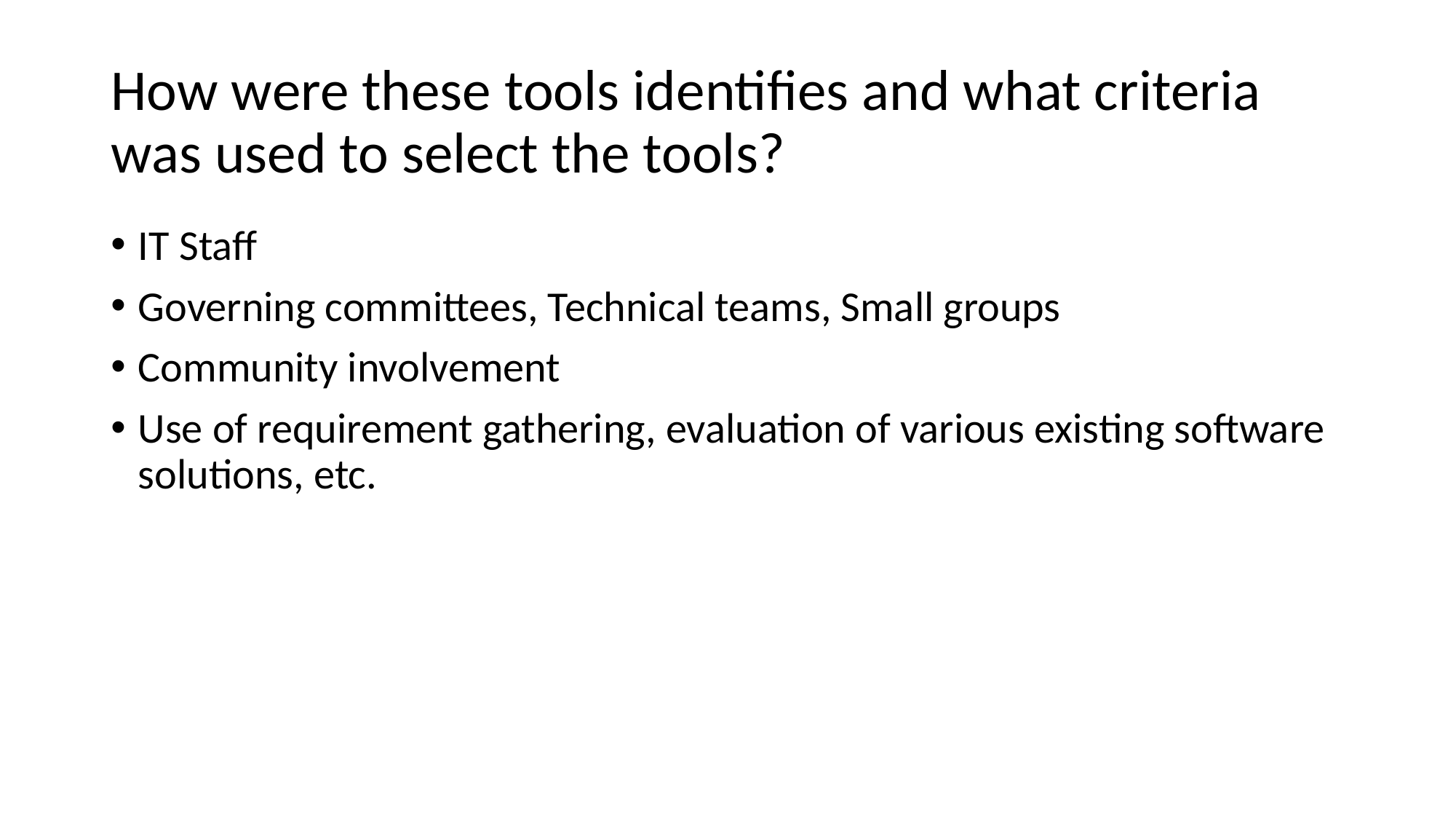

# How were these tools identifies and what criteria was used to select the tools?
IT Staff
Governing committees, Technical teams, Small groups
Community involvement
Use of requirement gathering, evaluation of various existing software solutions, etc.